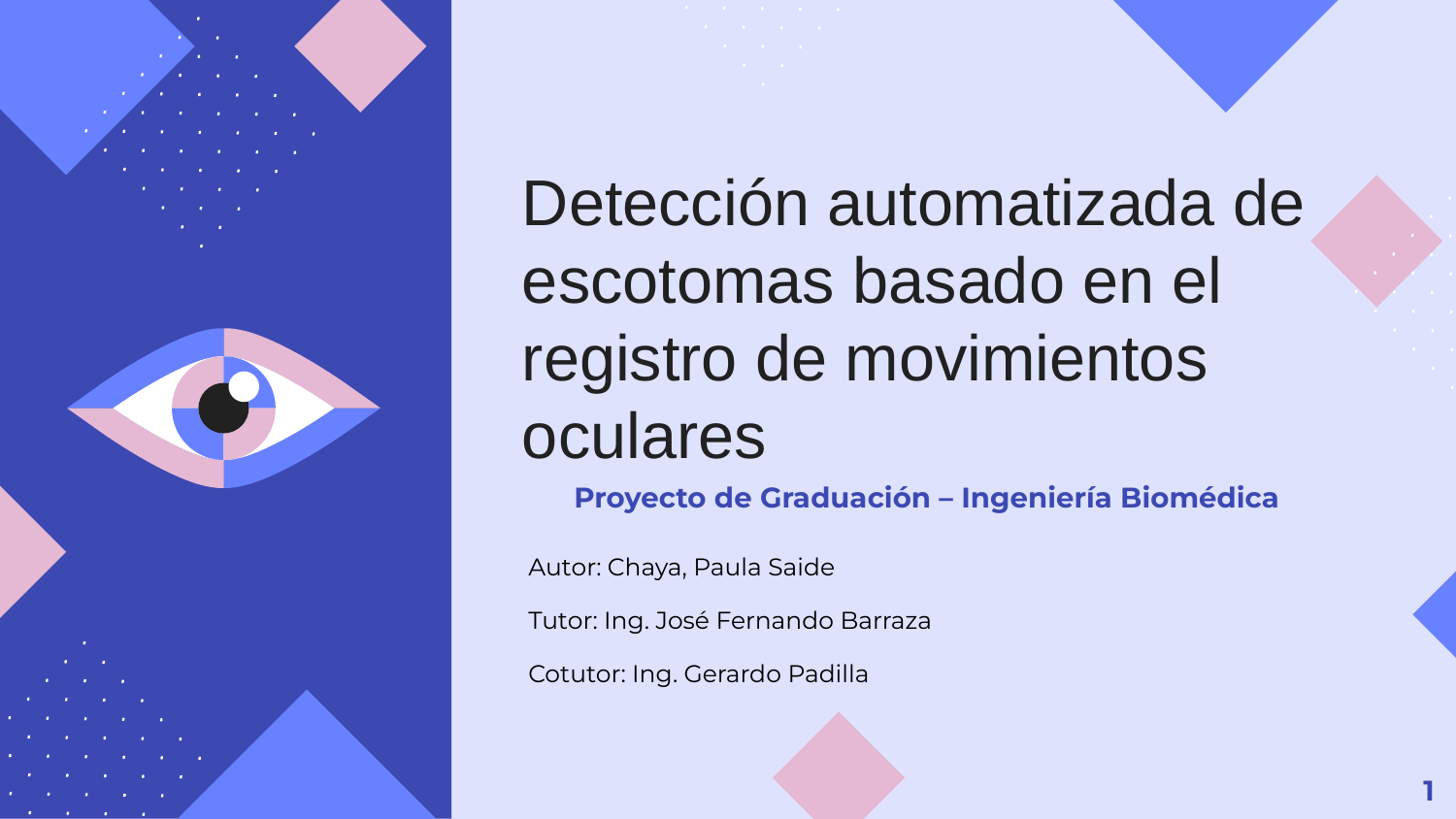

# Detección automatizada de escotomas basado en el registro de movimientos oculares
Proyecto de Graduación – Ingeniería Biomédica
Autor: Chaya, Paula Saide
Tutor: Ing. José Fernando Barraza
Cotutor: Ing. Gerardo Padilla
1